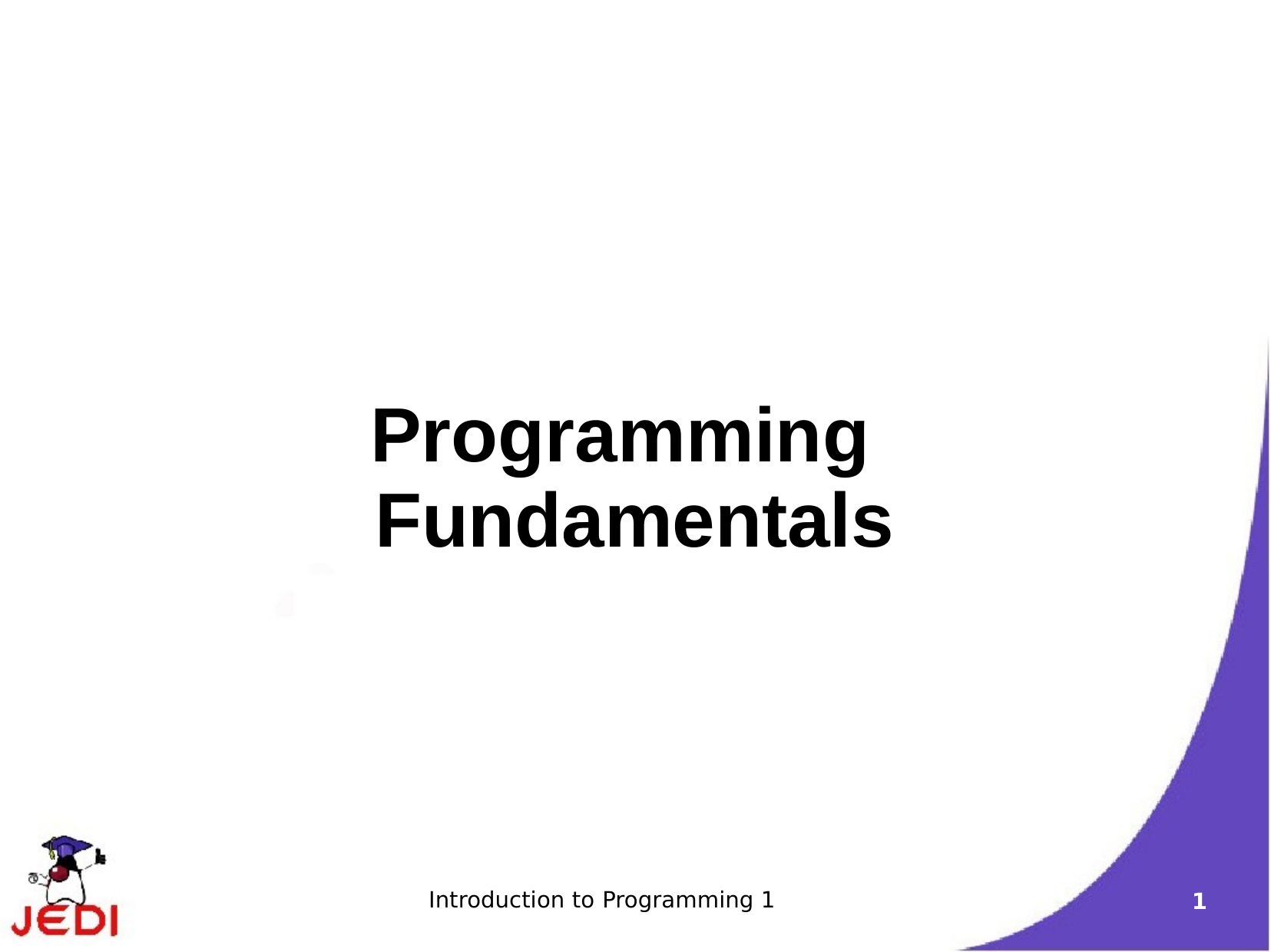

# Programming  Fundamentals
Introduction to Programming 1
1